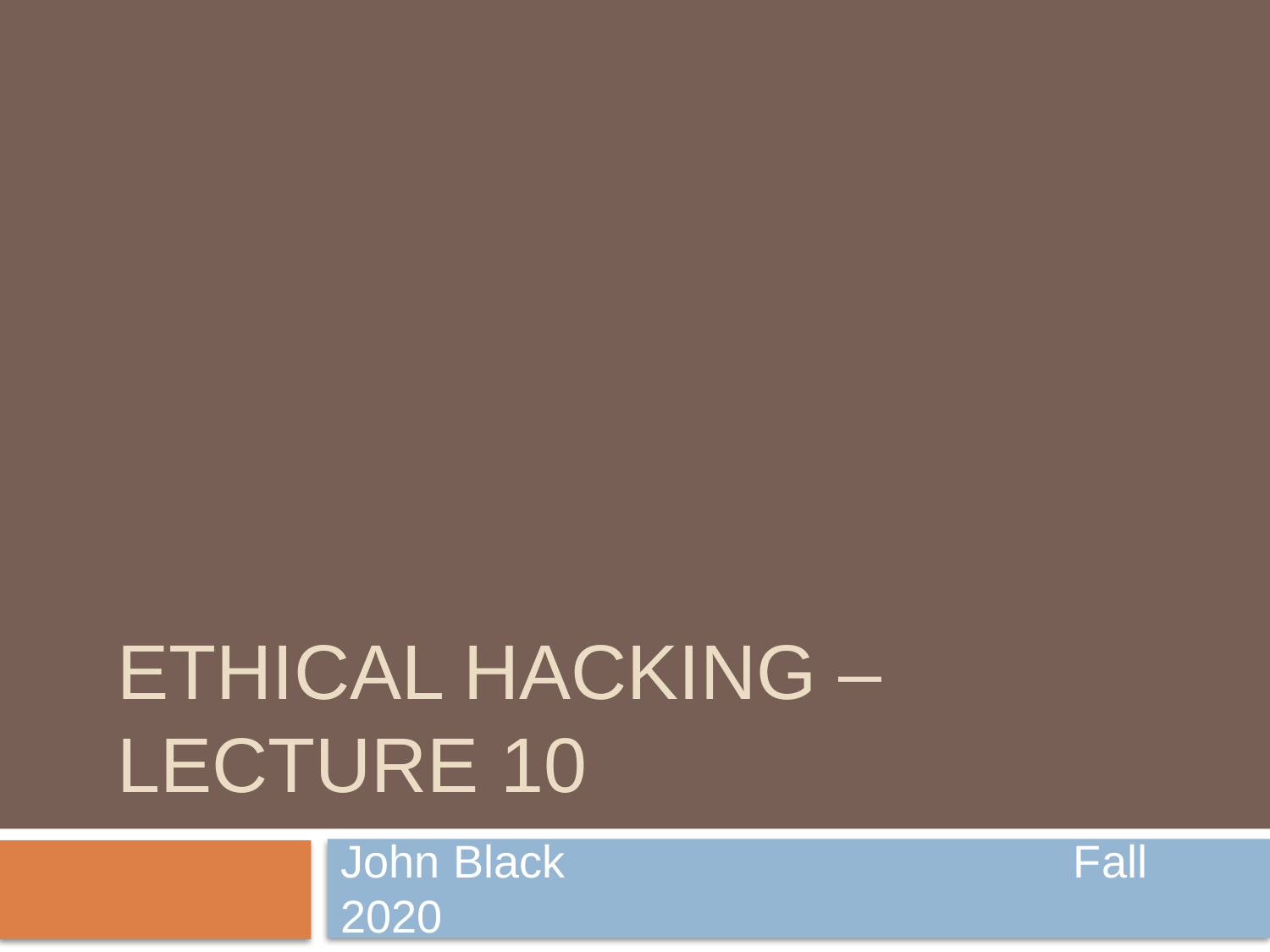

# Ethical Hacking – Lecture 10
John Black                                        Fall 2020